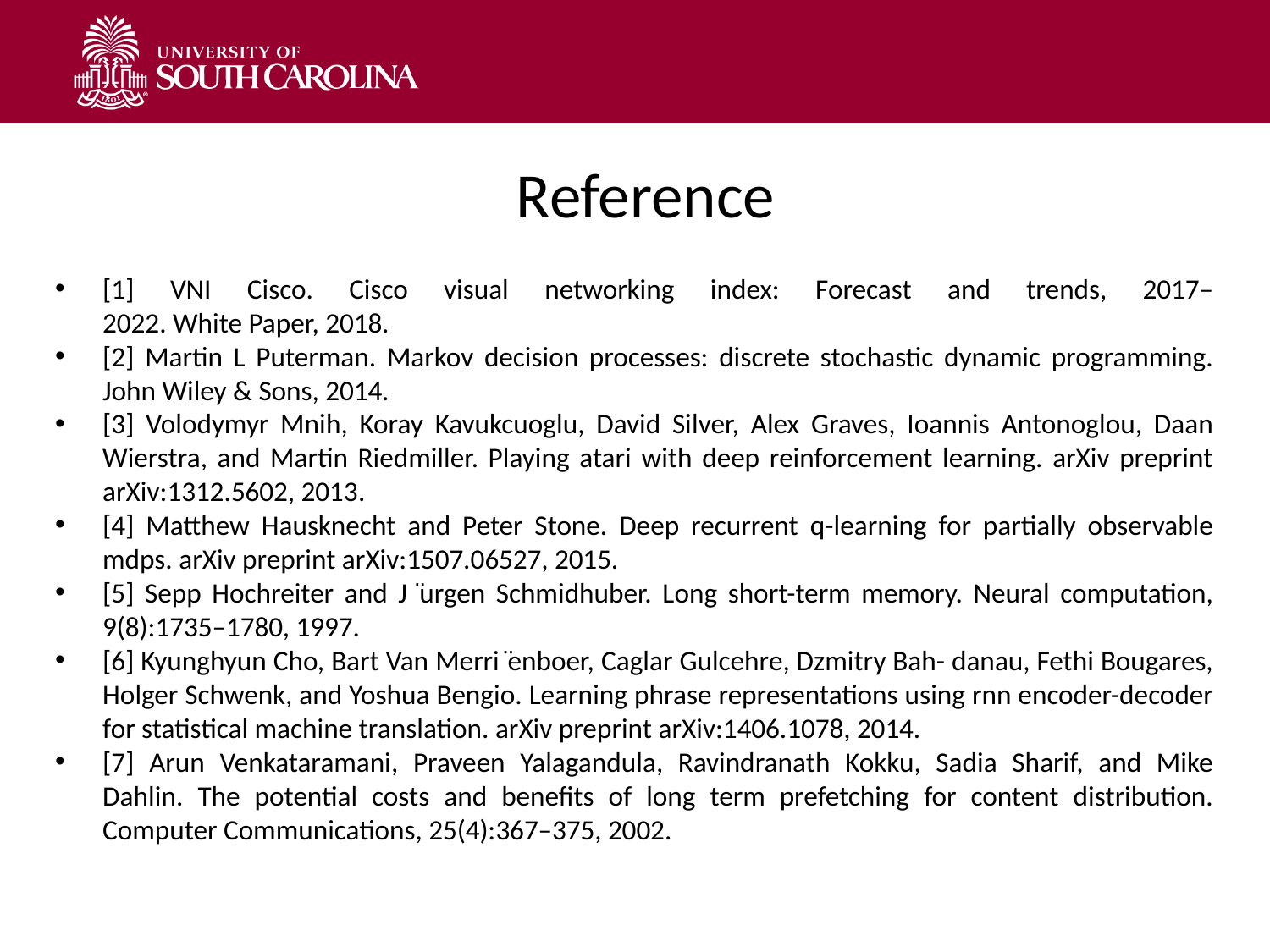

# Reference
[1] VNI Cisco. Cisco visual networking index: Forecast and trends, 2017–
2022. White Paper, 2018.
[2] Martin L Puterman. Markov decision processes: discrete stochastic dynamic programming. John Wiley & Sons, 2014.
[3] Volodymyr Mnih, Koray Kavukcuoglu, David Silver, Alex Graves, Ioannis Antonoglou, Daan Wierstra, and Martin Riedmiller. Playing atari with deep reinforcement learning. arXiv preprint arXiv:1312.5602, 2013.
[4] Matthew Hausknecht and Peter Stone. Deep recurrent q-learning for partially observable mdps. arXiv preprint arXiv:1507.06527, 2015.
[5] Sepp Hochreiter and J ̈urgen Schmidhuber. Long short-term memory. Neural computation, 9(8):1735–1780, 1997.
[6] Kyunghyun Cho, Bart Van Merri ̈enboer, Caglar Gulcehre, Dzmitry Bah- danau, Fethi Bougares, Holger Schwenk, and Yoshua Bengio. Learning phrase representations using rnn encoder-decoder for statistical machine translation. arXiv preprint arXiv:1406.1078, 2014.
[7] Arun Venkataramani, Praveen Yalagandula, Ravindranath Kokku, Sadia Sharif, and Mike Dahlin. The potential costs and benefits of long term prefetching for content distribution. Computer Communications, 25(4):367–375, 2002.